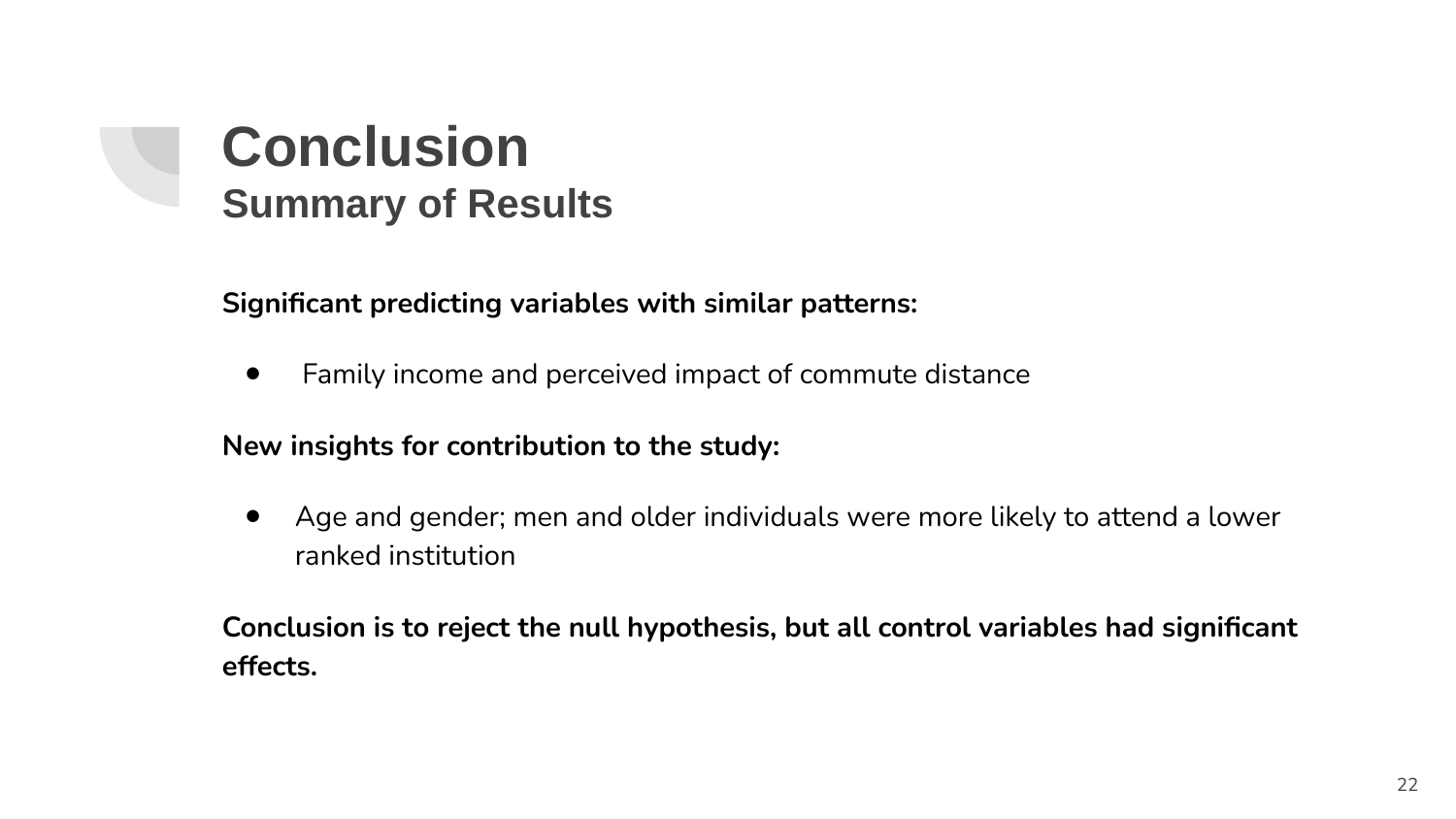

# Conclusion
Summary of Results
Significant predicting variables with similar patterns:
 Family income and perceived impact of commute distance
New insights for contribution to the study:
Age and gender; men and older individuals were more likely to attend a lower ranked institution
Conclusion is to reject the null hypothesis, but all control variables had significant effects.
22